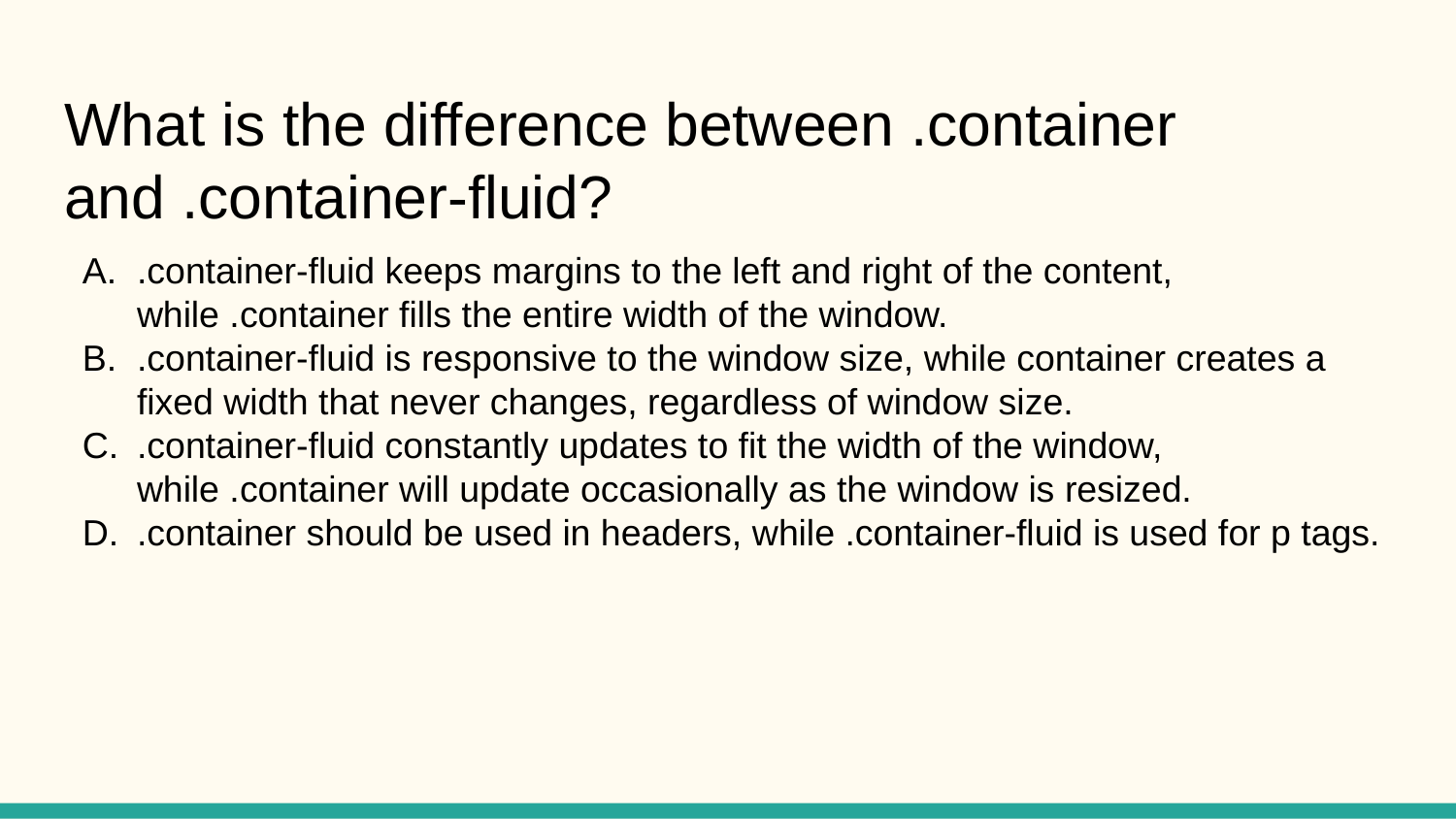

# What is the difference between .container and .container-fluid?
.container-fluid keeps margins to the left and right of the content, while .container fills the entire width of the window.
.container-fluid is responsive to the window size, while container creates a fixed width that never changes, regardless of window size.
.container-fluid constantly updates to fit the width of the window, while .container will update occasionally as the window is resized.
.container should be used in headers, while .container-fluid is used for p tags.